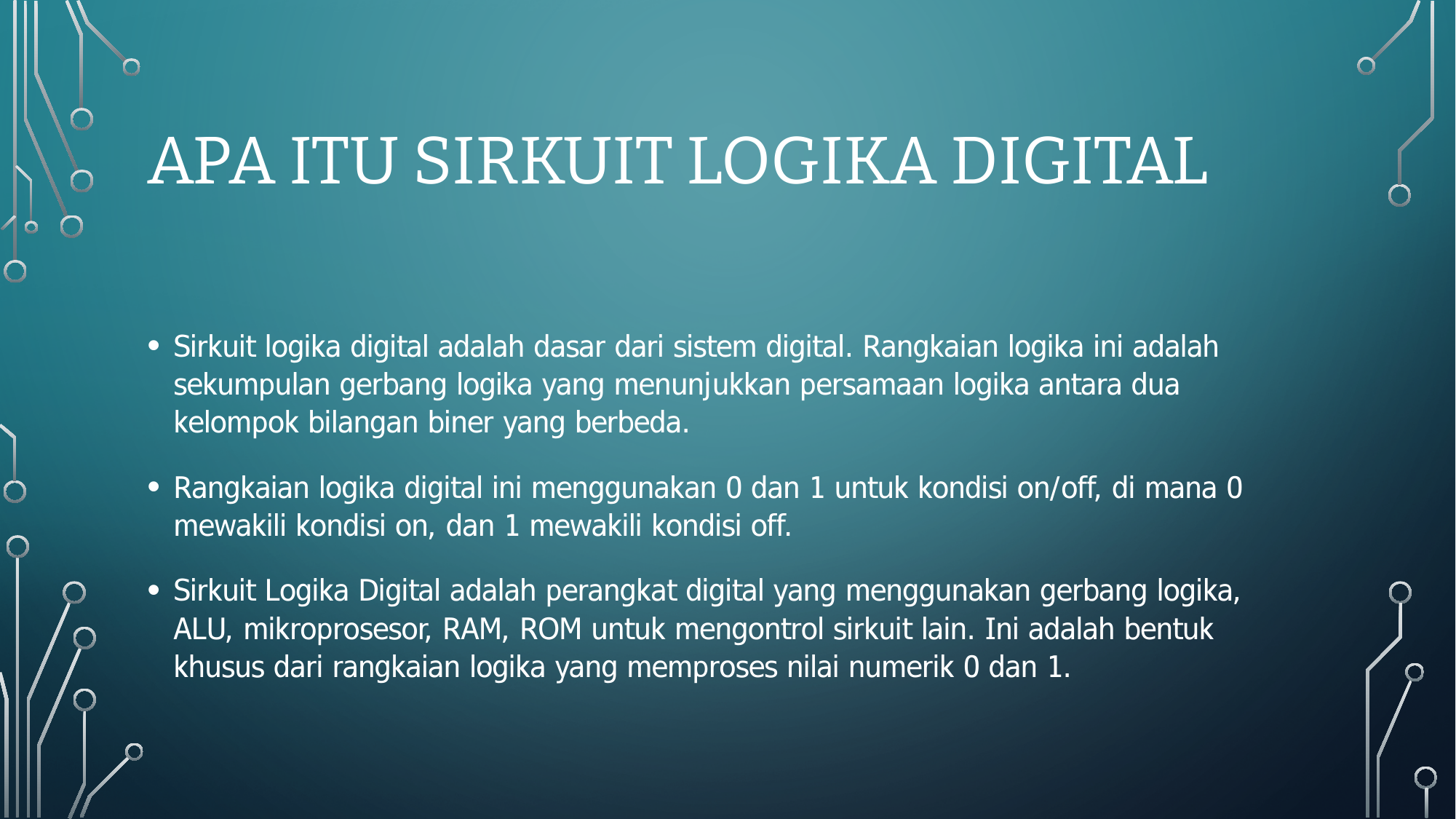

# Apa itu sirkuit logika digital

Sirkuit logika digital adalah dasar dari sistem digital. Rangkaian logika ini adalah sekumpulan gerbang logika yang menunjukkan persamaan logika antara dua kelompok bilangan biner yang berbeda.
Rangkaian logika digital ini menggunakan 0 dan 1 untuk kondisi on/off, di mana 0 mewakili kondisi on, dan 1 mewakili kondisi off.
Sirkuit Logika Digital adalah perangkat digital yang menggunakan gerbang logika, ALU, mikroprosesor, RAM, ROM untuk mengontrol sirkuit lain. Ini adalah bentuk khusus dari rangkaian logika yang memproses nilai numerik 0 dan 1.